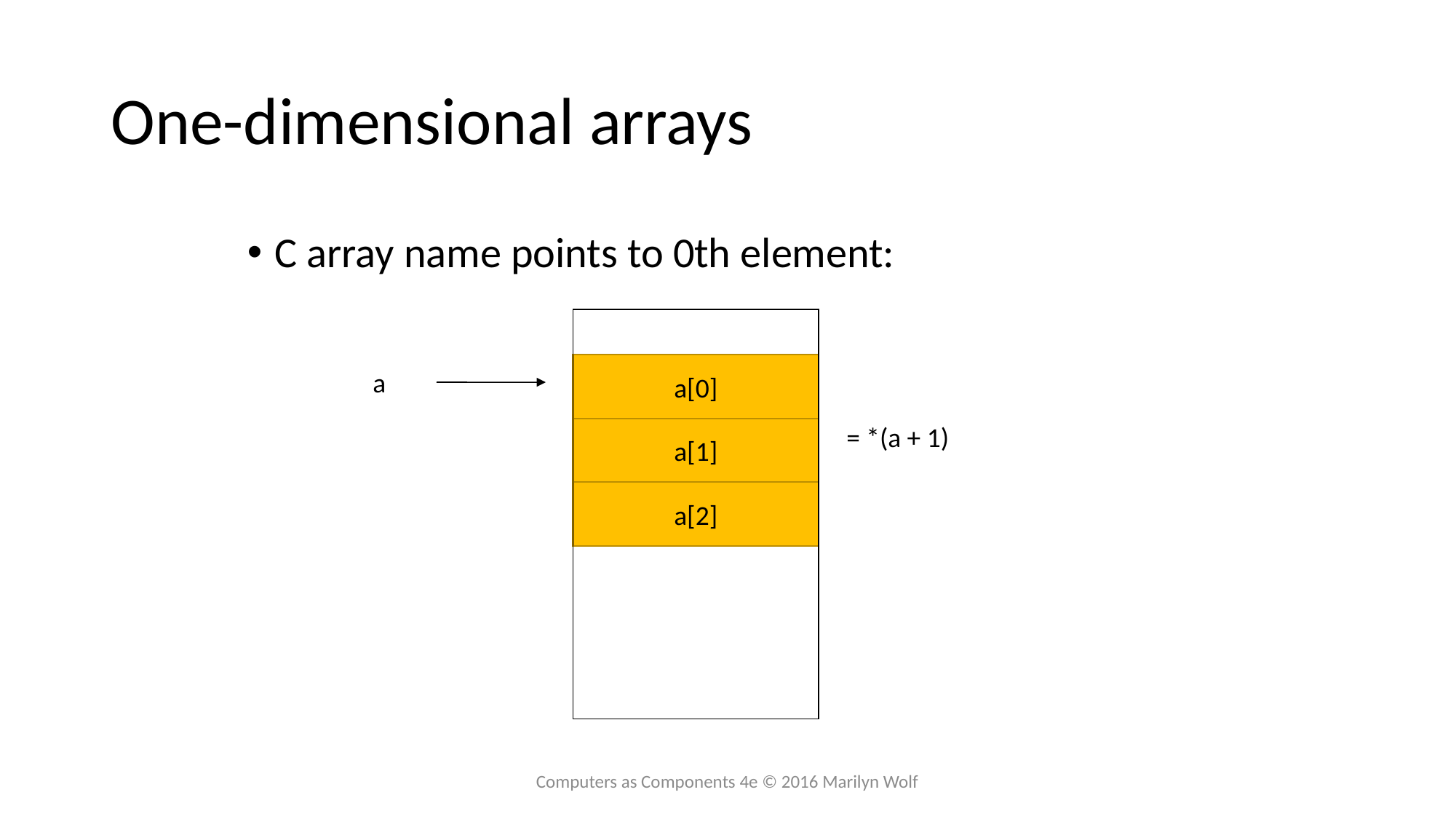

# One-dimensional arrays
C array name points to 0th element:

a[0]
a

= *(a + 1)
a[1]
a[2]
Computers as Components 4e © 2016 Marilyn Wolf